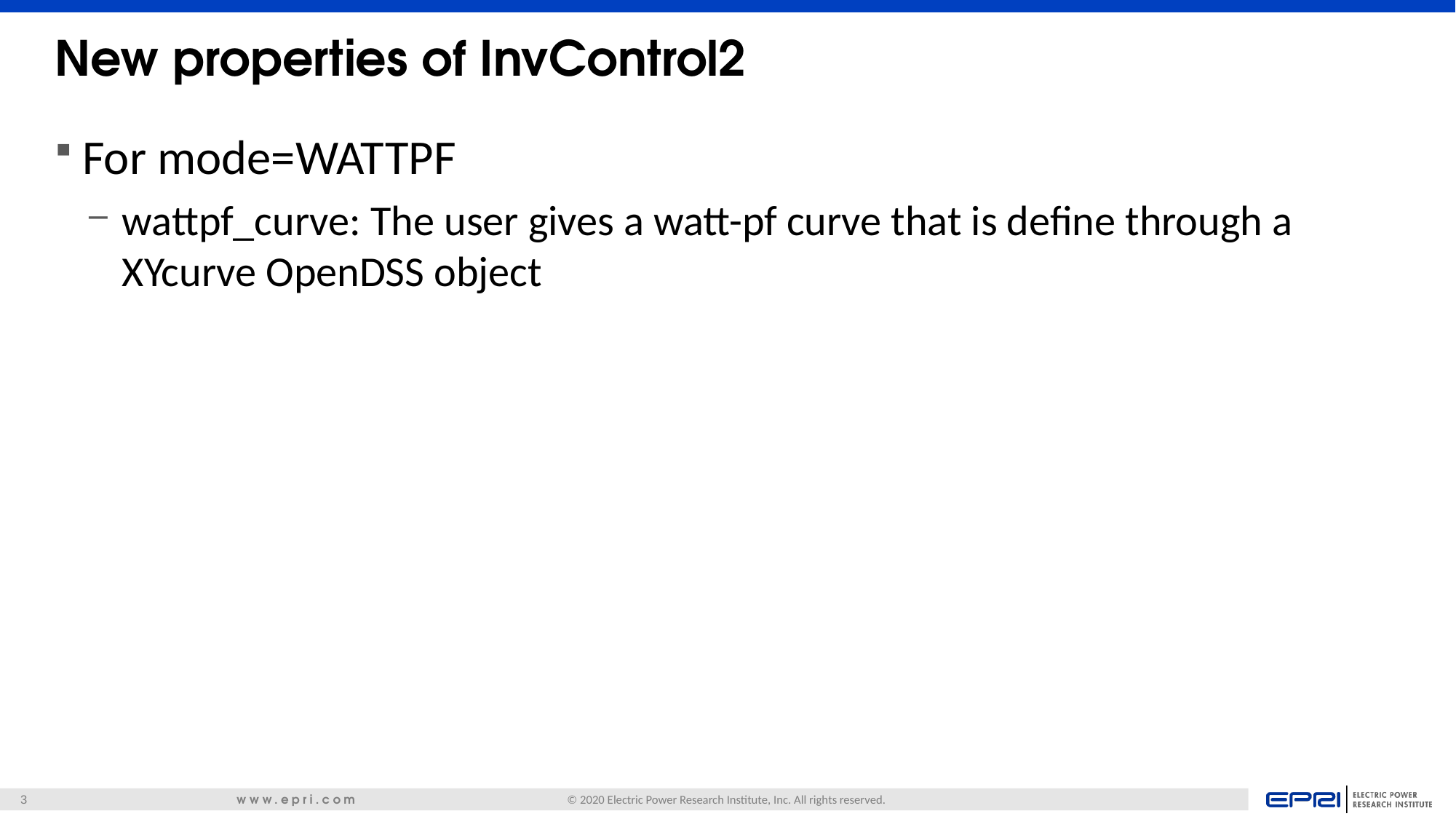

# New properties of InvControl2
For mode=WATTPF
wattpf_curve: The user gives a watt-pf curve that is define through a XYcurve OpenDSS object